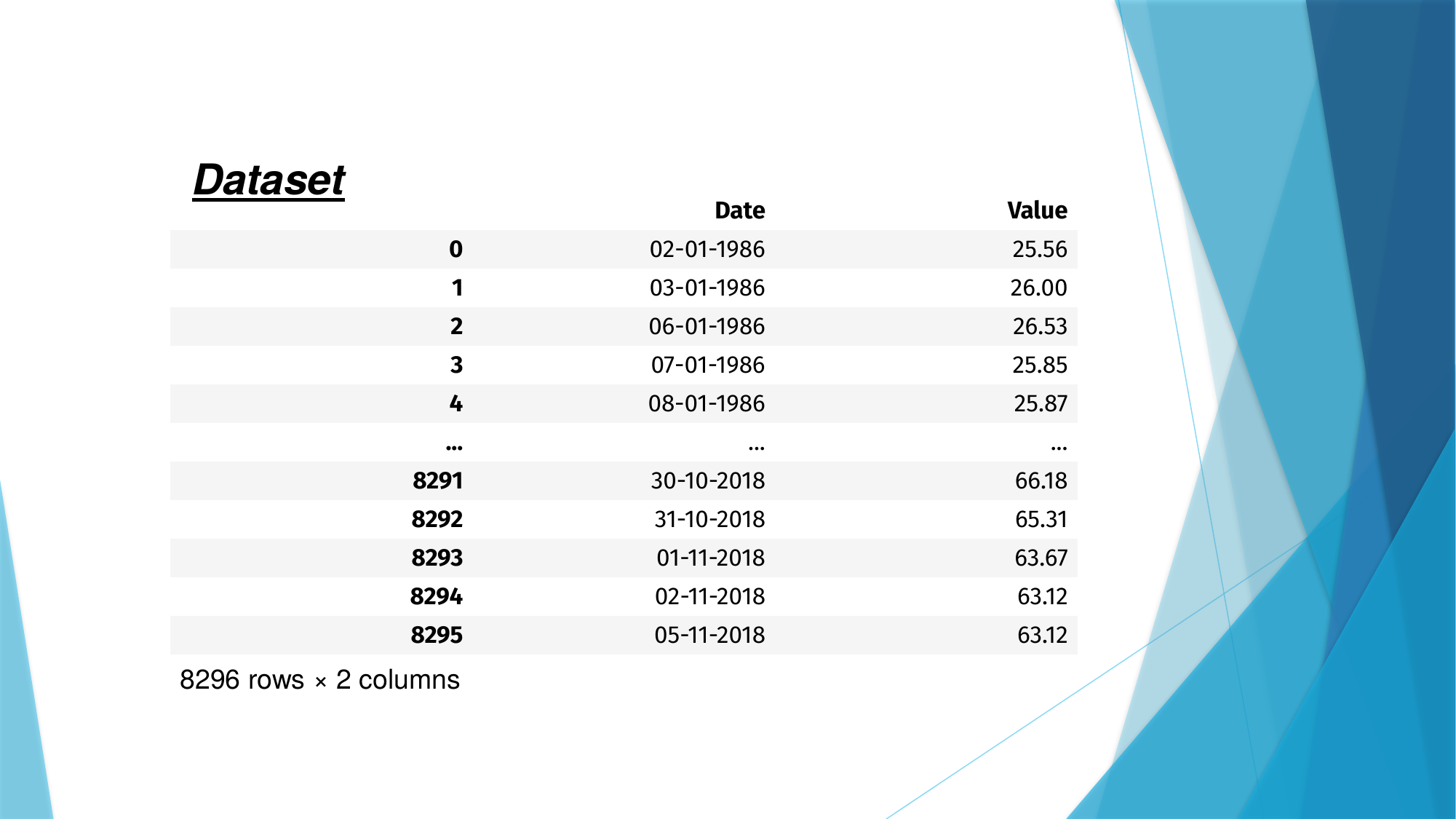

Dataset

|  | Date | Value |
| --- | --- | --- |
| 0 | 02-01-1986 | 25.56 |
| 1 | 03-01-1986 | 26.00 |
| 2 | 06-01-1986 | 26.53 |
| 3 | 07-01-1986 | 25.85 |
| 4 | 08-01-1986 | 25.87 |
| ... | ... | ... |
| 8291 | 30-10-2018 | 66.18 |
| 8292 | 31-10-2018 | 65.31 |
| 8293 | 01-11-2018 | 63.67 |
| 8294 | 02-11-2018 | 63.12 |
| 8295 | 05-11-2018 | 63.12 |
8296 rows × 2 columns